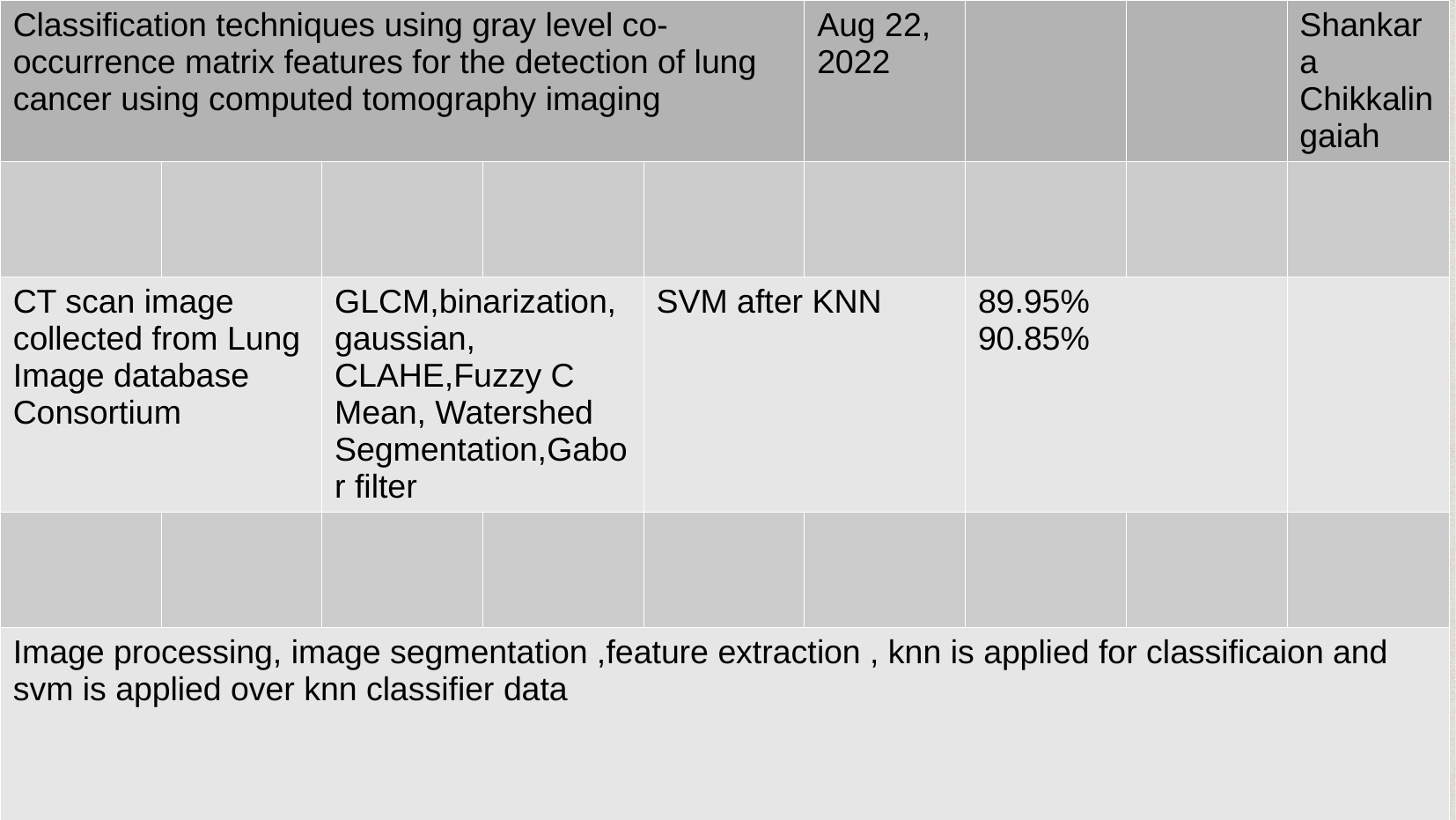

| Classification techniques using gray level co-occurrence matrix features for the detection of lung cancer using computed tomography imaging |  |  |  |  | Aug 22, 2022 |  |  | Shankara Chikkalingaiah |
| --- | --- | --- | --- | --- | --- | --- | --- | --- |
|  |  |  |  |  |  |  |  |  |
| CT scan image collected from Lung Image database Consortium |  | GLCM,binarization,gaussian, CLAHE,Fuzzy C Mean, Watershed Segmentation,Gabor filter |  | SVM after KNN |  | 89.95% 90.85% |  |  |
|  |  |  |  |  |  |  |  |  |
| Image processing, image segmentation ,feature extraction , knn is applied for classificaion and svm is applied over knn classifier data |  |  |  |  |  |  |  |  |